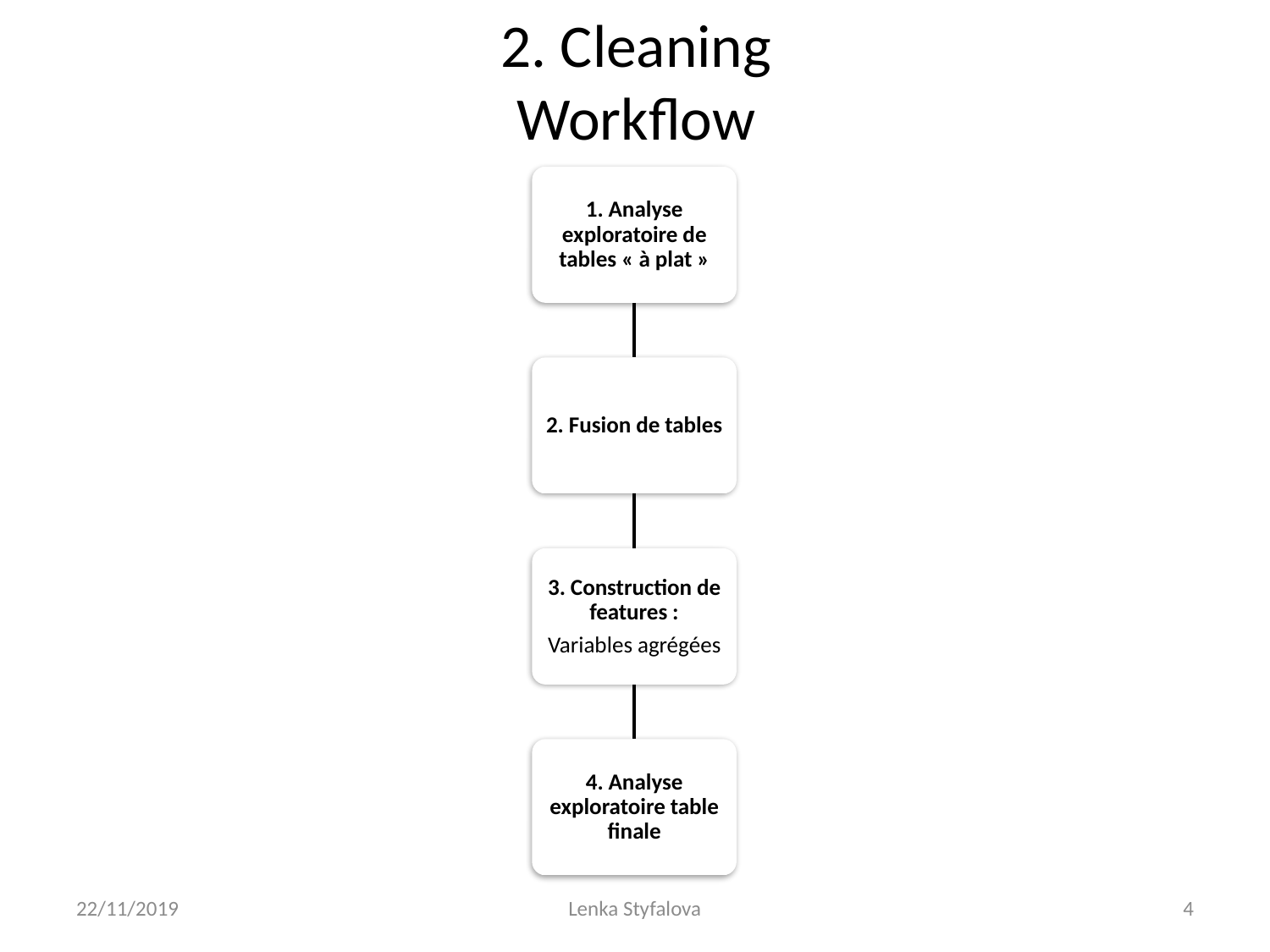

# 2. Cleaning Workflow
1. Analyse exploratoire de tables « à plat »
2. Fusion de tables
3. Construction de features :
Variables agrégées
4. Analyse exploratoire table finale
22/11/2019
Lenka Styfalova
4